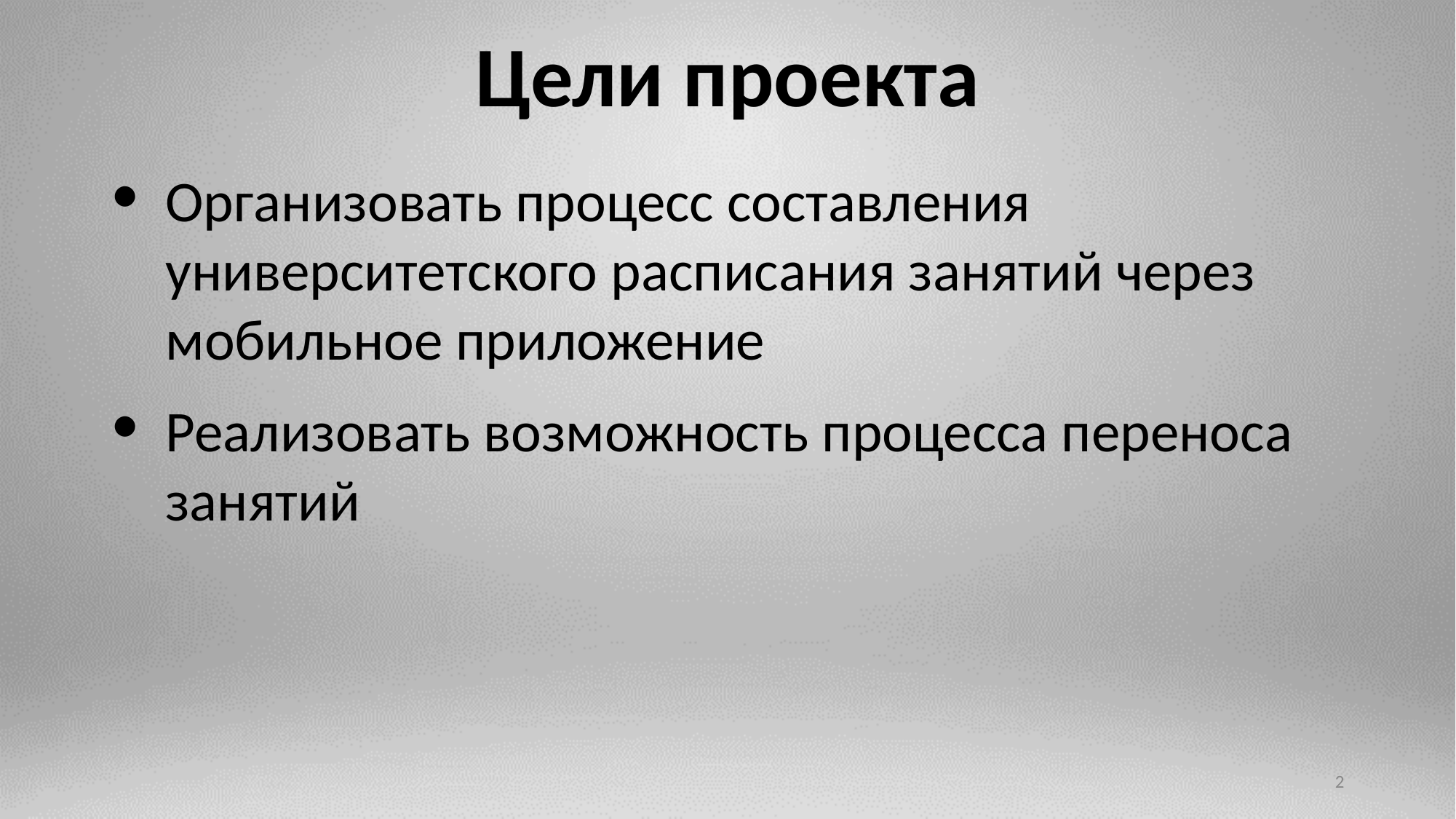

# Цели проекта
Организовать процесс составления университетского расписания занятий через мобильное приложение
Реализовать возможность процесса переноса занятий
2